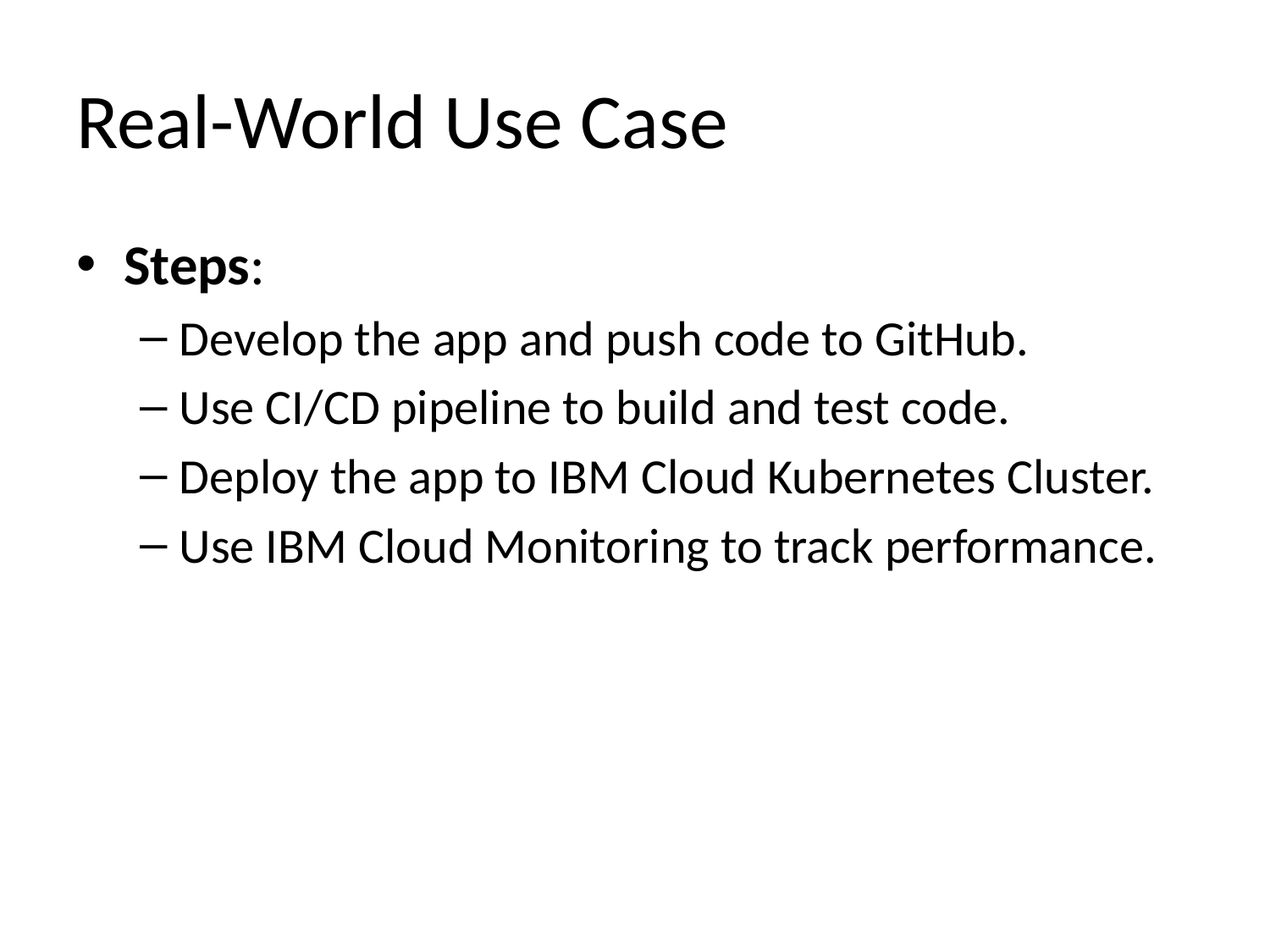

# Real-World Use Case
Steps:
Develop the app and push code to GitHub.
Use CI/CD pipeline to build and test code.
Deploy the app to IBM Cloud Kubernetes Cluster.
Use IBM Cloud Monitoring to track performance.